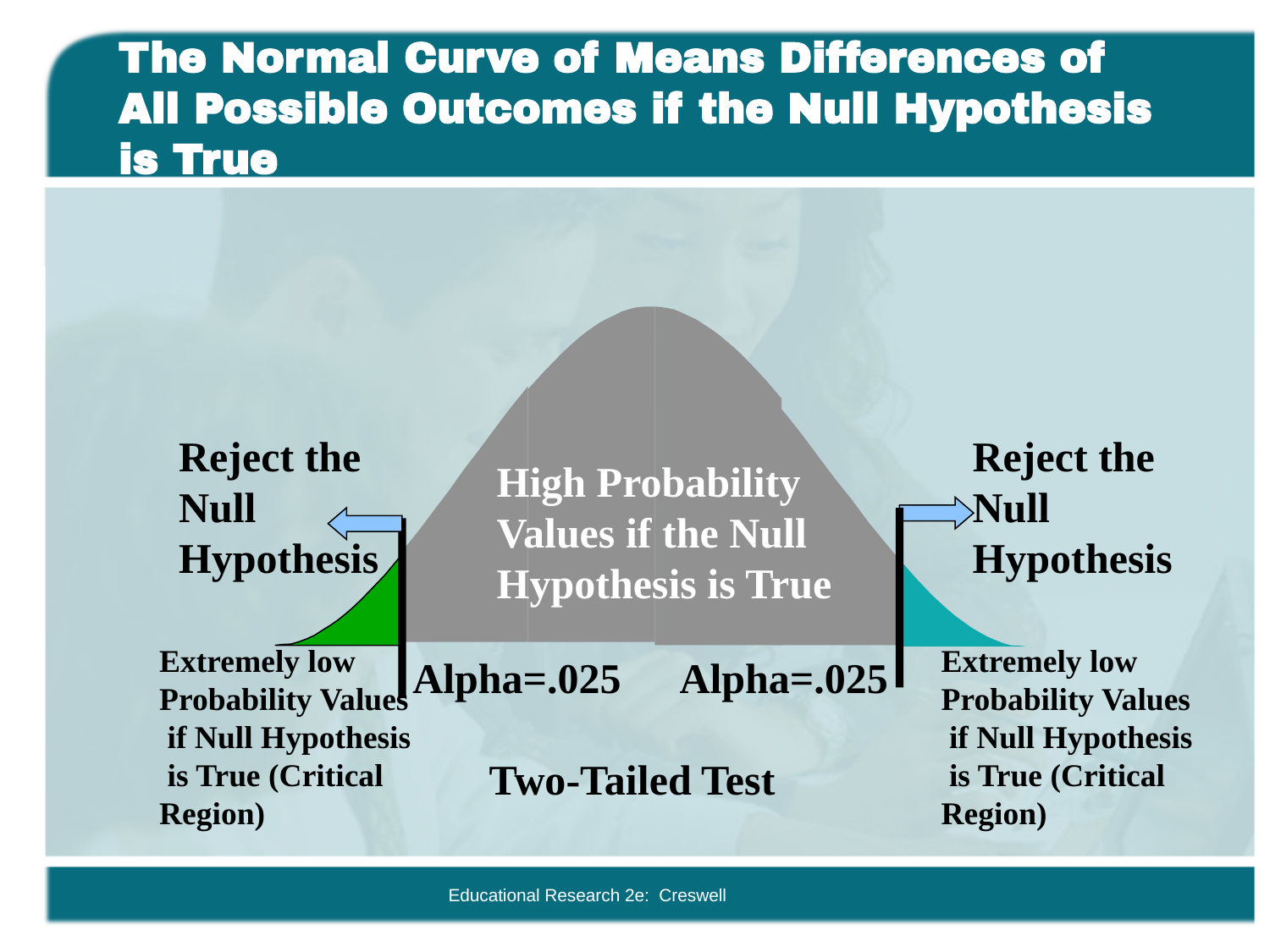

# The Normal Curve of Means Differences of  All Possible Outcomes if the Null Hypothesis is True

Reject the
Null
Hypothesis
Reject the
Null
Hypothesis
High Probability
Values if the Null
Hypothesis is True

Extremely low
Probability Values
 if Null Hypothesis
 is True (Critical
Region)
Extremely low
Probability Values
 if Null Hypothesis
 is True (Critical
Region)
Alpha=.025
Alpha=.025
Two-Tailed Test
Educational Research 2e:  Creswell